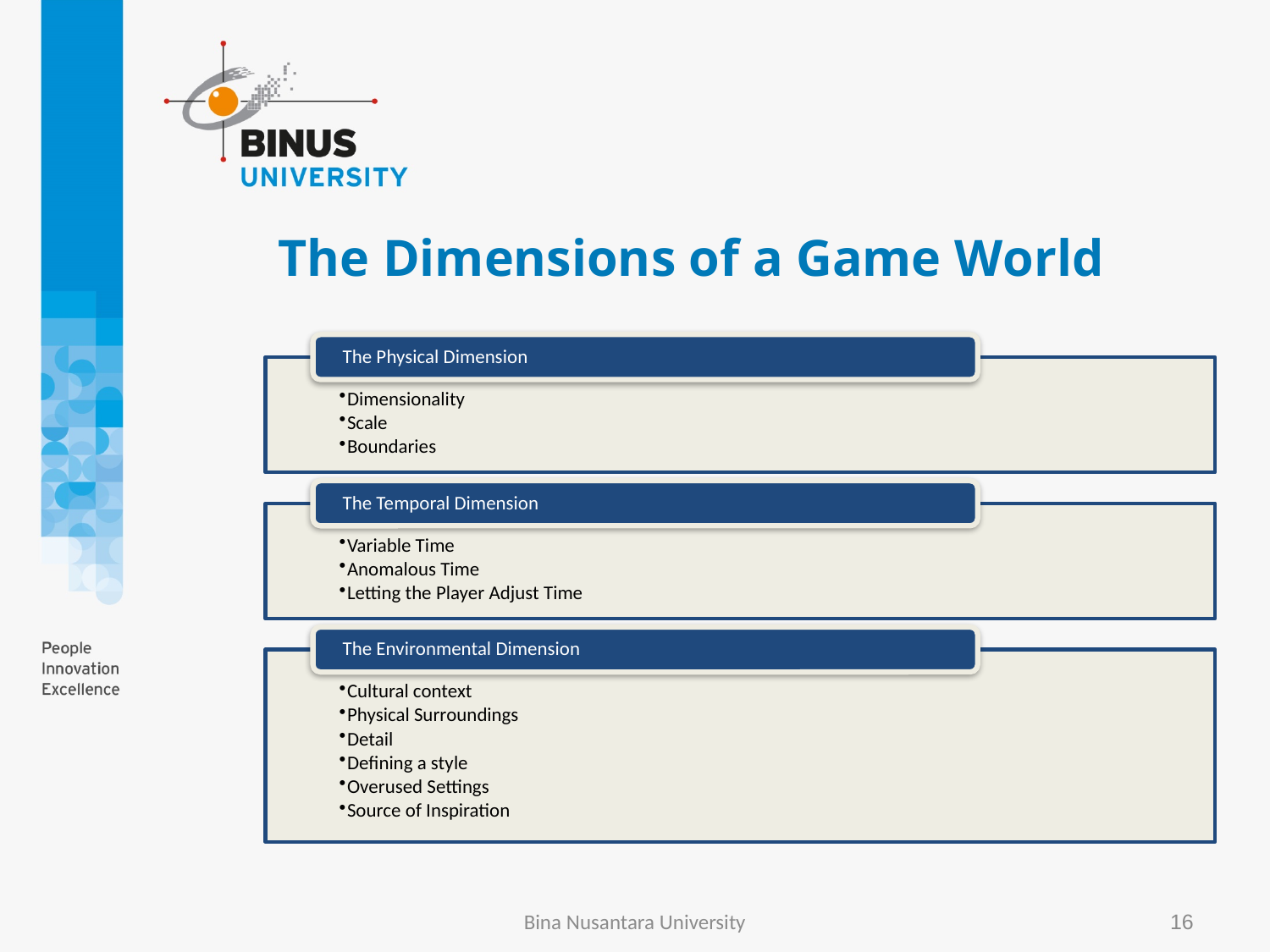

# The Dimensions of a Game World
Dimensionality
Scale
Boundaries
The Physical Dimension
Variable Time
Anomalous Time
Letting the Player Adjust Time
The Temporal Dimension
Cultural context
Physical Surroundings
Detail
Defining a style
Overused Settings
Source of Inspiration
The Environmental Dimension
Bina Nusantara University
16